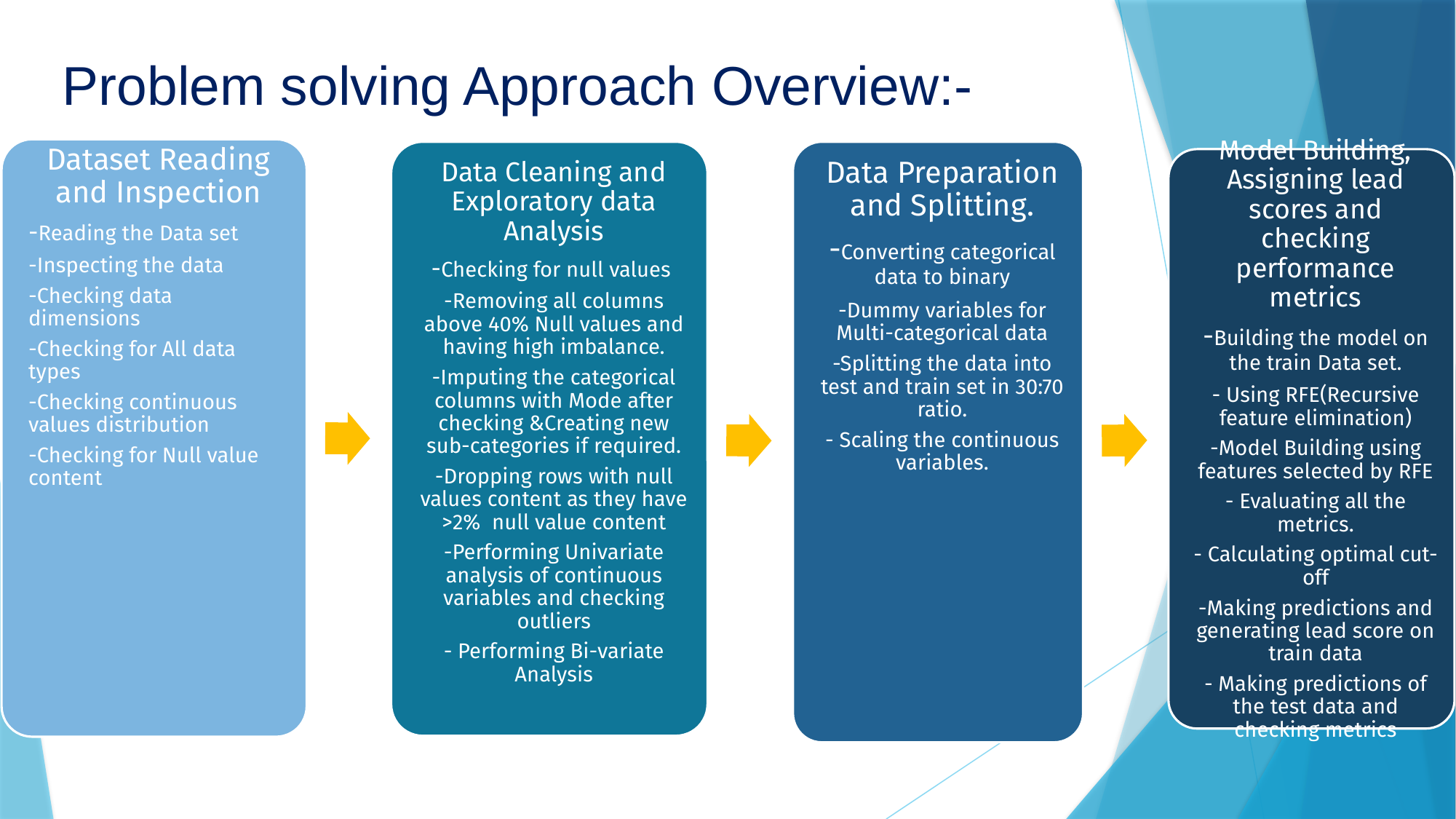

# Problem solving Approach Overview:-
Dataset Reading and Inspection
-Reading the Data set
-Inspecting the data
-Checking data dimensions
-Checking for All data types
-Checking continuous values distribution
-Checking for Null value content

Data Cleaning and Exploratory data Analysis
-Checking for null values
-Removing all columns above 40% Null values and having high imbalance.
-Imputing the categorical columns with Mode after checking &Creating new sub-categories if required.
-Dropping rows with null values content as they have >2%  null value content
-Performing Univariate analysis of continuous variables and checking outliers
- Performing Bi-variate Analysis

Data Preparation and Splitting.
-Converting categorical data to binary
-Dummy variables for Multi-categorical data
-Splitting the data into test and train set in 30:70 ratio.
- Scaling the continuous variables.

Model Building, Assigning lead scores and checking performance metrics
-Building the model on the train Data set.
- Using RFE(Recursive feature elimination)
-Model Building using features selected by RFE
- Evaluating all the metrics.
- Calculating optimal cut-off
-Making predictions and generating lead score on train data
- Making predictions of the test data and checking metrics